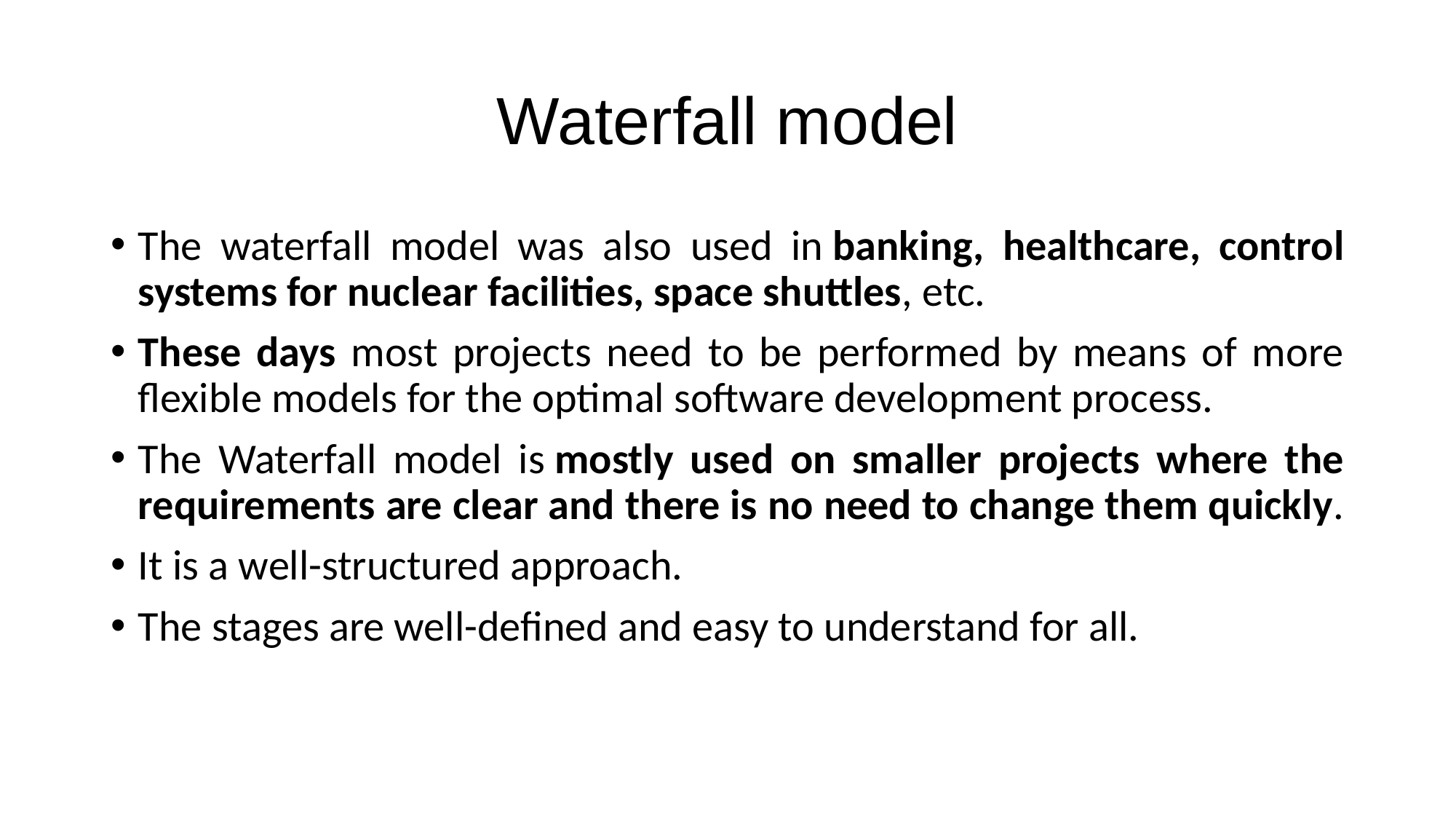

# Waterfall model
The waterfall model was also used in banking, healthcare, control systems for nuclear facilities, space shuttles, etc.
These days most projects need to be performed by means of more flexible models for the optimal software development process.
The Waterfall model is mostly used on smaller projects where the requirements are clear and there is no need to change them quickly.
It is a well-structured approach.
The stages are well-defined and easy to understand for all.